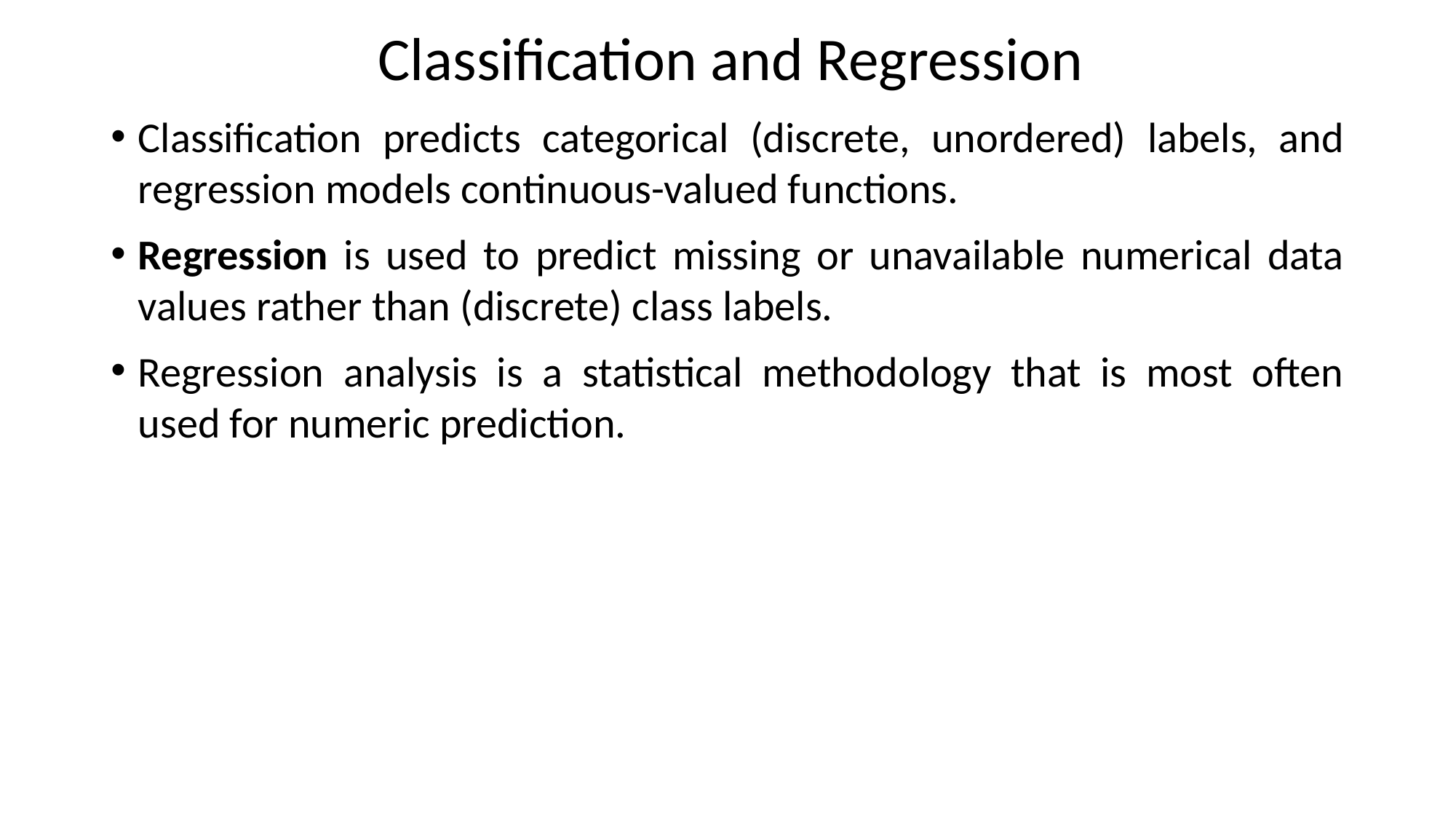

# Classification and Regression
Classification predicts categorical (discrete, unordered) labels, and regression models continuous-valued functions.
Regression is used to predict missing or unavailable numerical data values rather than (discrete) class labels.
Regression analysis is a statistical methodology that is most often used for numeric prediction.